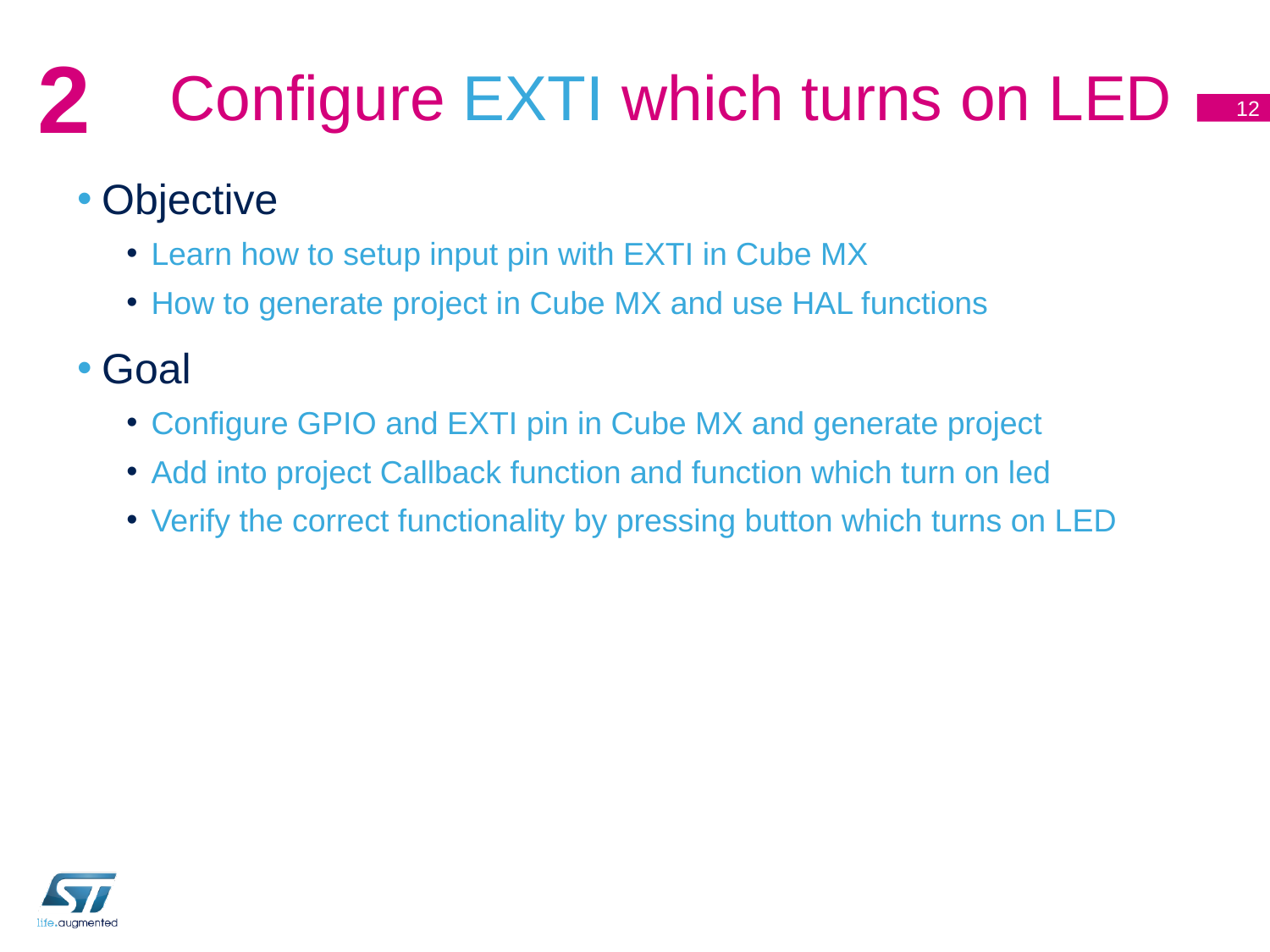

# Configure EXTI which turns on LED
2
12
Objective
Learn how to setup input pin with EXTI in Cube MX
How to generate project in Cube MX and use HAL functions
Goal
Configure GPIO and EXTI pin in Cube MX and generate project
Add into project Callback function and function which turn on led
Verify the correct functionality by pressing button which turns on LED